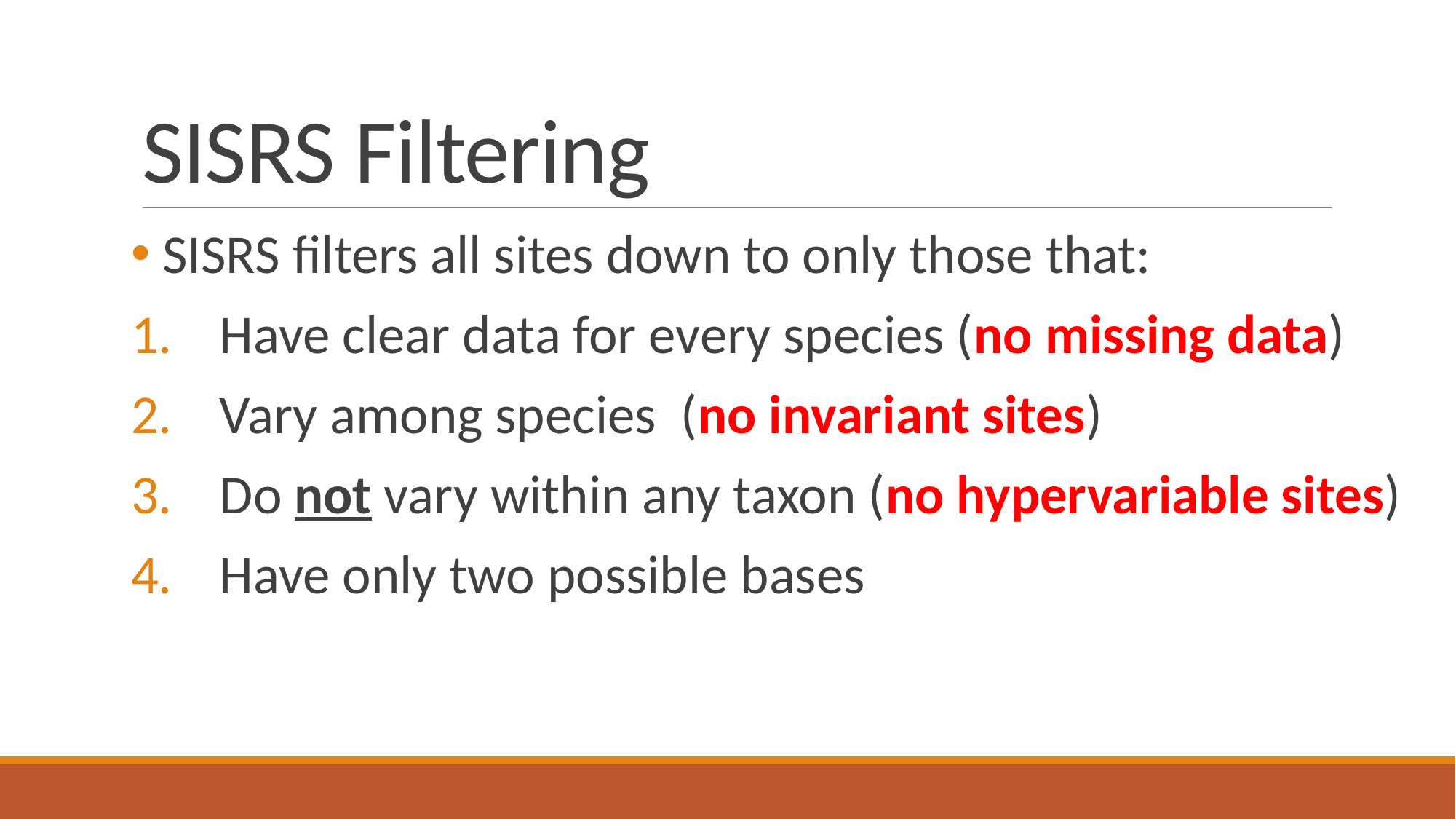

# SISRS Filtering
 SISRS filters all sites down to only those that:
Have clear data for every species (no missing data)
Vary among species  (no invariant sites)
Do not vary within any taxon (no hypervariable sites)
Have only two possible bases